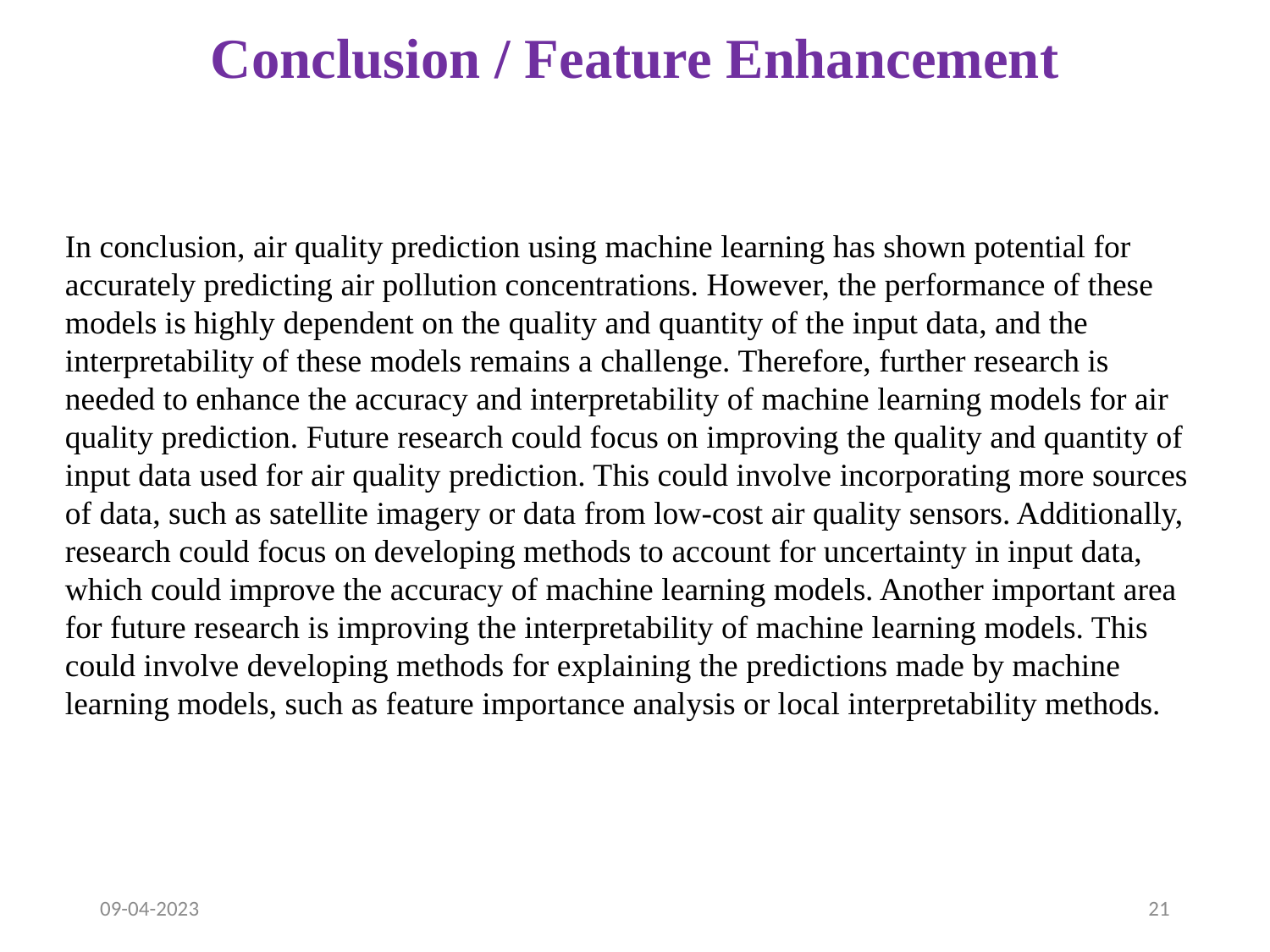

# Conclusion / Feature Enhancement
In conclusion, air quality prediction using machine learning has shown potential for accurately predicting air pollution concentrations. However, the performance of these models is highly dependent on the quality and quantity of the input data, and the interpretability of these models remains a challenge. Therefore, further research is needed to enhance the accuracy and interpretability of machine learning models for air quality prediction. Future research could focus on improving the quality and quantity of input data used for air quality prediction. This could involve incorporating more sources of data, such as satellite imagery or data from low-cost air quality sensors. Additionally, research could focus on developing methods to account for uncertainty in input data, which could improve the accuracy of machine learning models. Another important area for future research is improving the interpretability of machine learning models. This could involve developing methods for explaining the predictions made by machine learning models, such as feature importance analysis or local interpretability methods.
09-04-2023
21